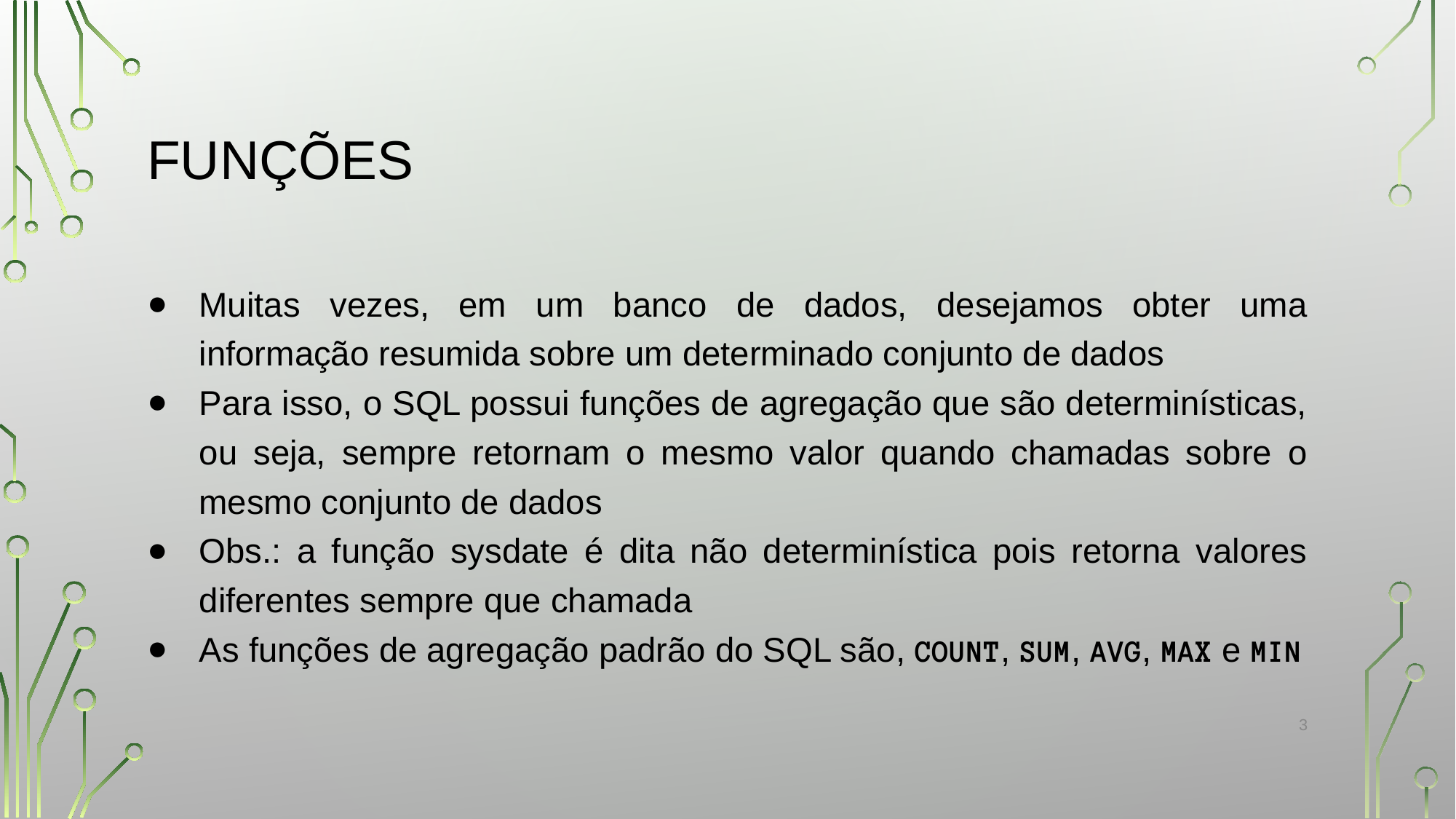

# FUNÇÕES
Muitas vezes, em um banco de dados, desejamos obter uma informação resumida sobre um determinado conjunto de dados
Para isso, o SQL possui funções de agregação que são determinísticas, ou seja, sempre retornam o mesmo valor quando chamadas sobre o mesmo conjunto de dados
Obs.: a função sysdate é dita não determinística pois retorna valores diferentes sempre que chamada
As funções de agregação padrão do SQL são, COUNT, SUM, AVG, MAX e MIN
3